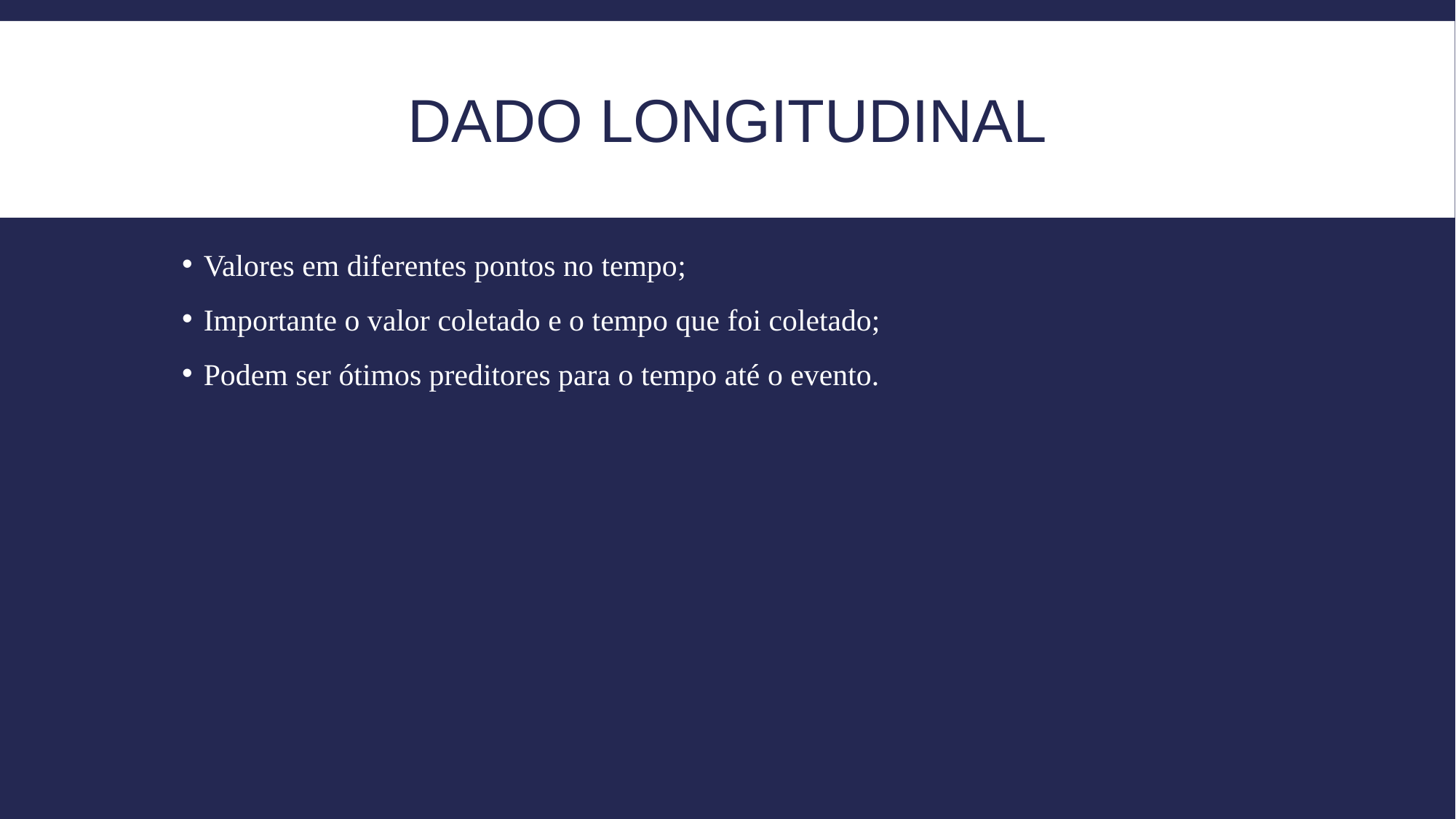

# Dado longitudinal
Valores em diferentes pontos no tempo;
Importante o valor coletado e o tempo que foi coletado;
Podem ser ótimos preditores para o tempo até o evento.